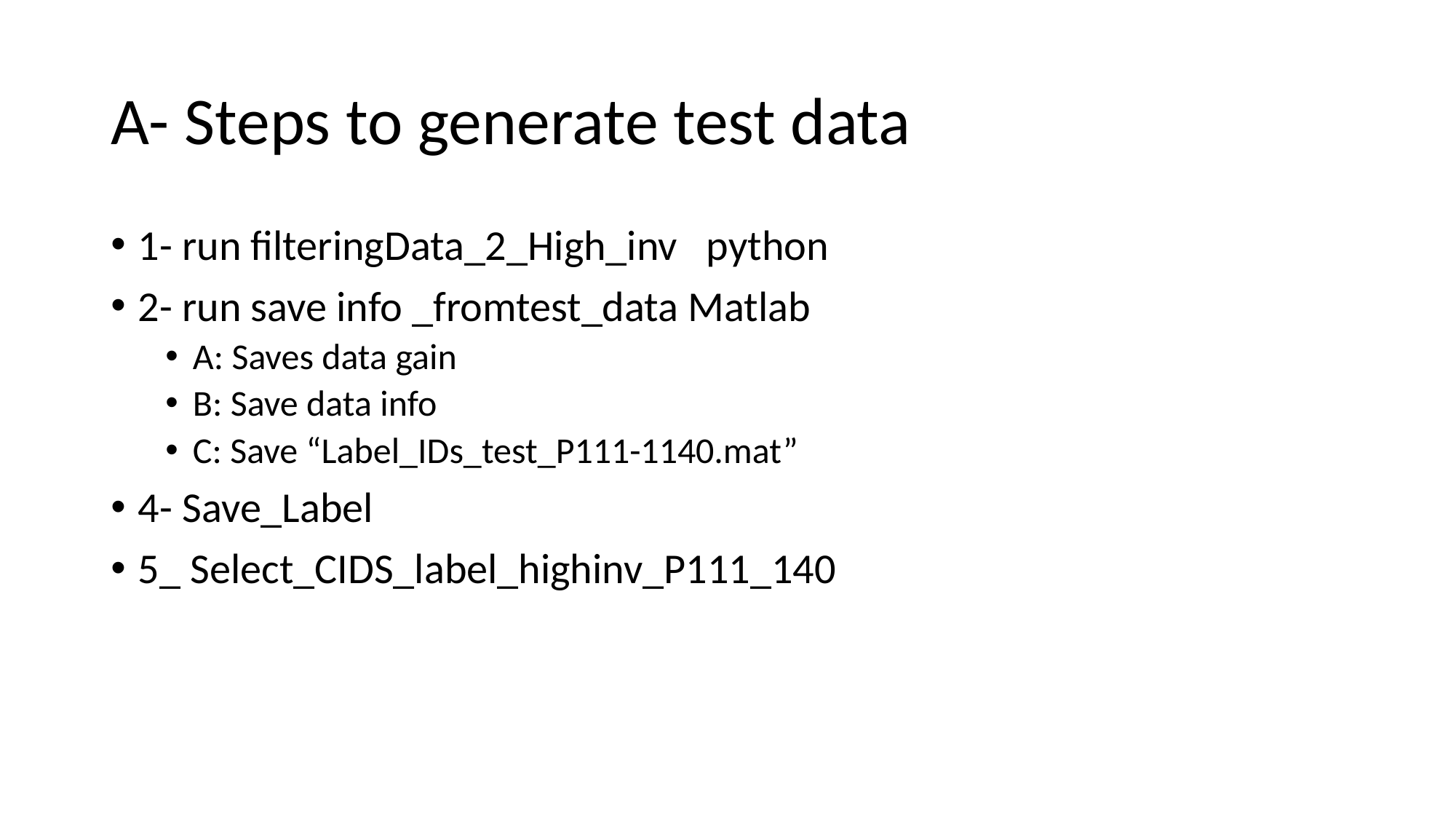

# A- Steps to generate test data
1- run filteringData_2_High_inv   python
2- run save info _fromtest_data Matlab
A: Saves data gain
B: Save data info
C: Save “Label_IDs_test_P111-1140.mat”
4- Save_Label
5_ Select_CIDS_label_highinv_P111_140